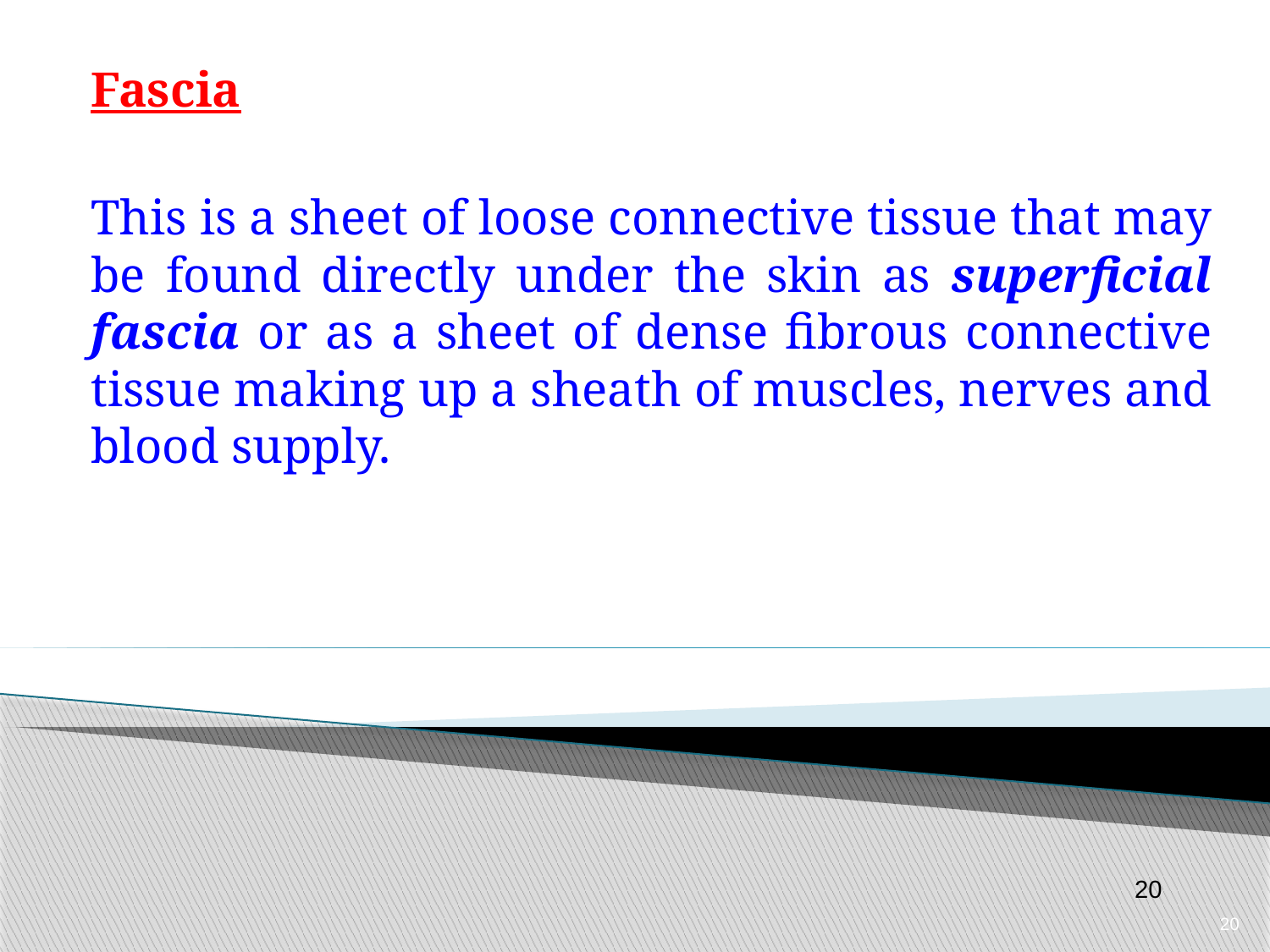

#
Fascia

This is a sheet of loose connective tissue that may be found directly under the skin as superficial fascia or as a sheet of dense fibrous connective tissue making up a sheath of muscles, nerves and blood supply.
20
20